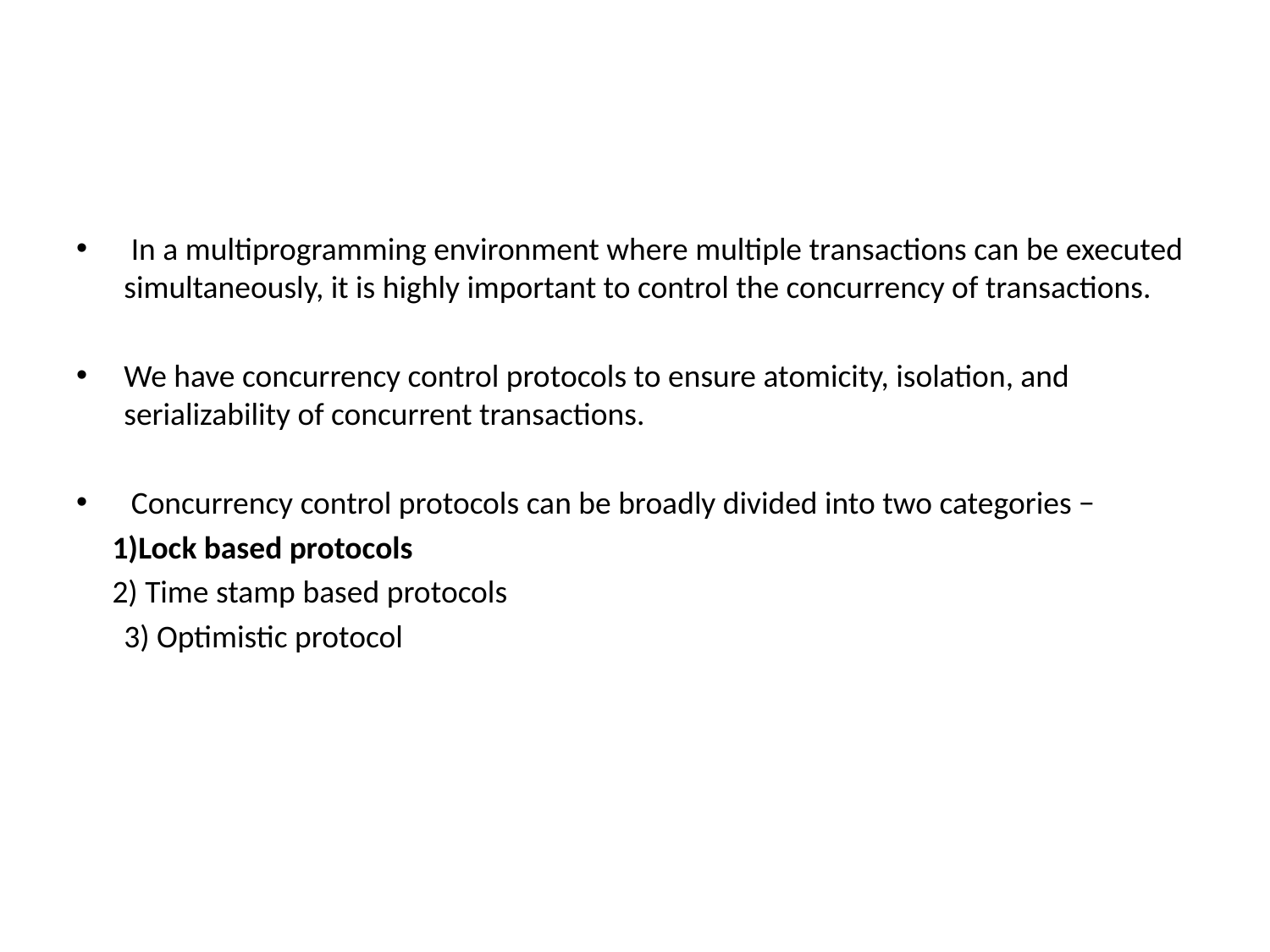

#
 In a multiprogramming environment where multiple transactions can be executed simultaneously, it is highly important to control the concurrency of transactions.

We have concurrency control protocols to ensure atomicity, isolation, and serializability of concurrent transactions.

 Concurrency control protocols can be broadly divided into two categories −
     1)Lock based protocols
     2) Time stamp based protocols
	3) Optimistic protocol